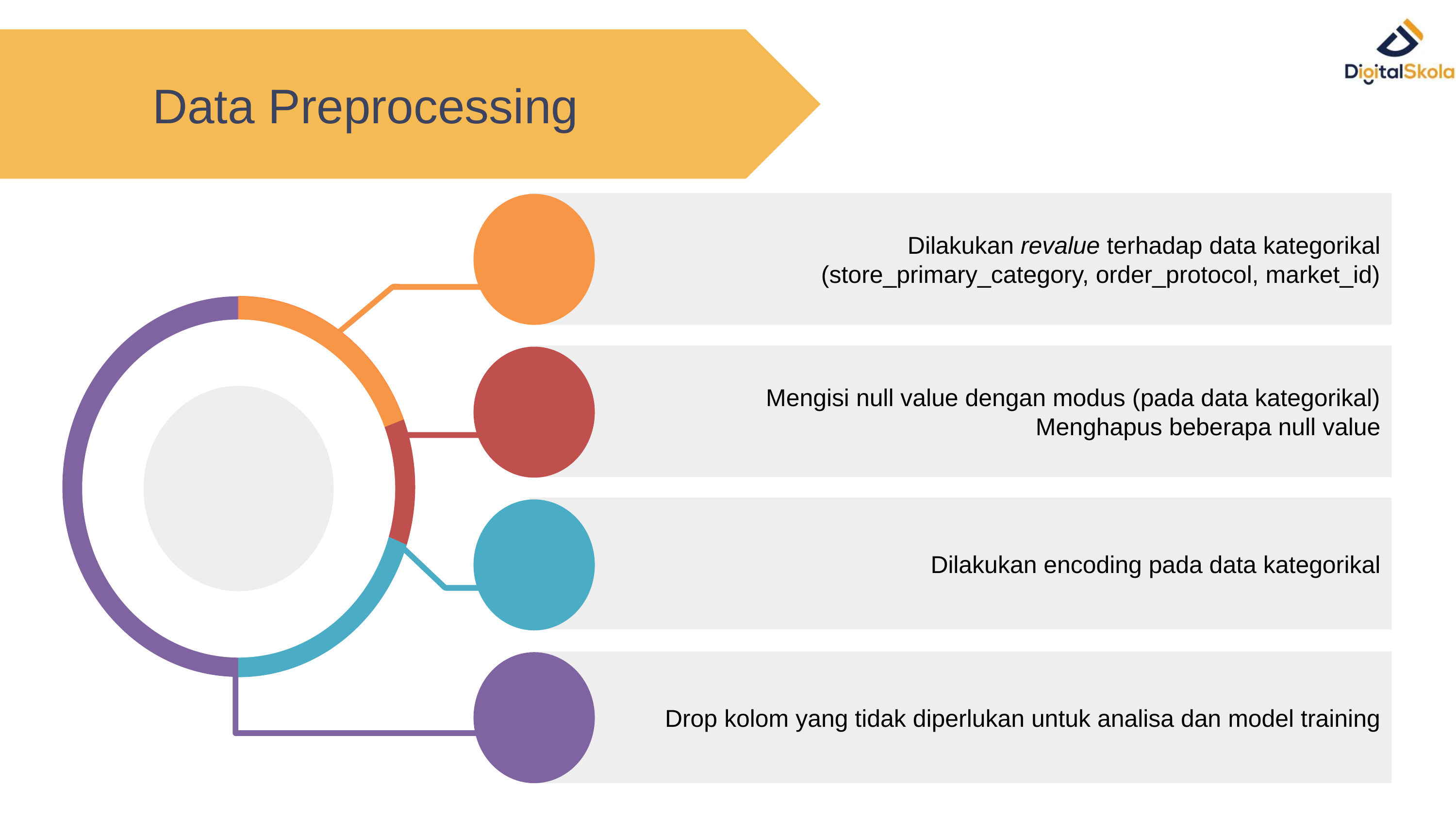

Data Preprocessing
Dilakukan revalue terhadap data kategorikal
(store_primary_category, order_protocol, market_id)

Mengisi null value dengan modus (pada data kategorikal)
Menghapus beberapa null value

Dilakukan encoding pada data kategorikal

Drop kolom yang tidak diperlukan untuk analisa dan model training